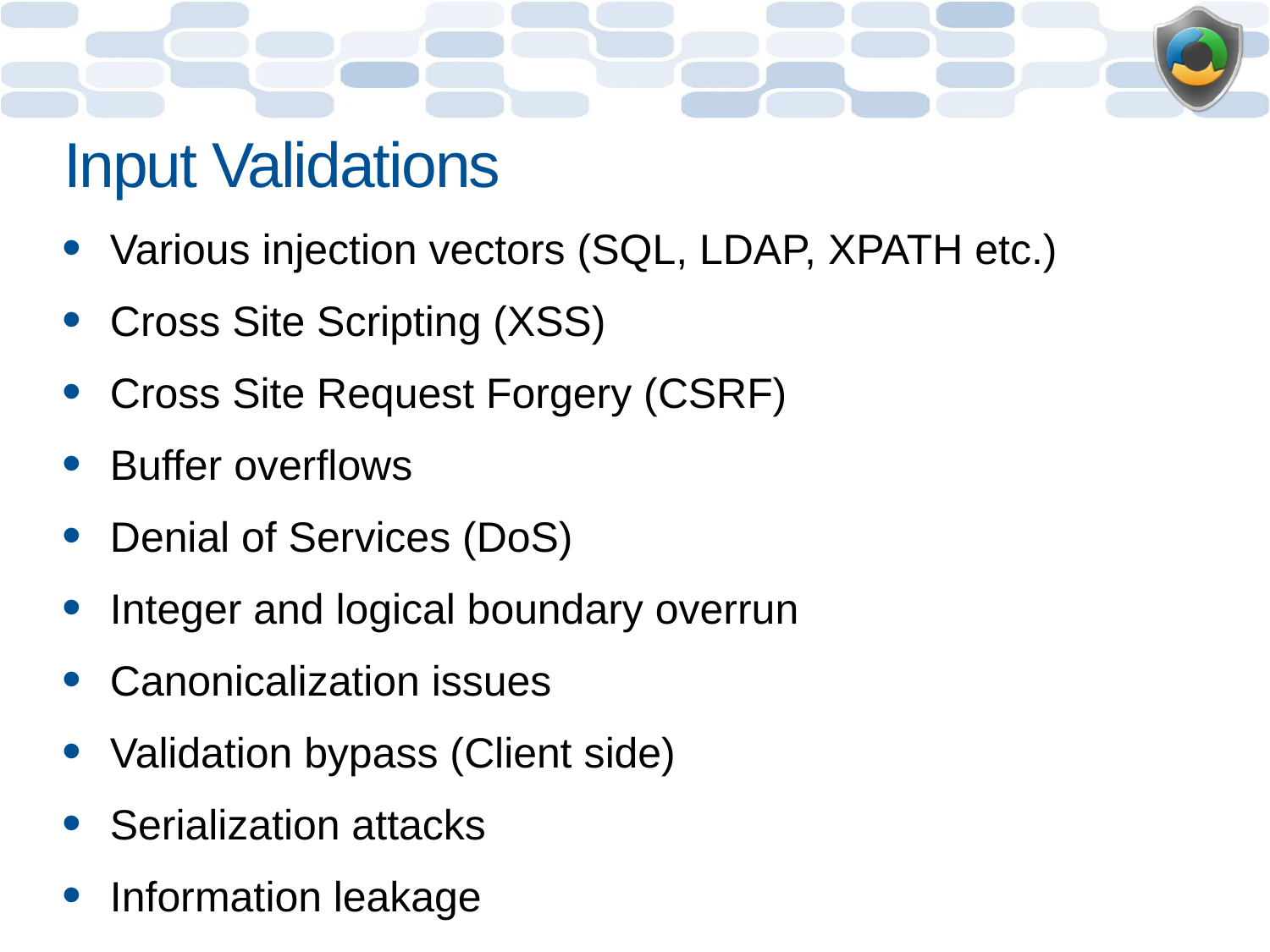

# Input Validations
Various injection vectors (SQL, LDAP, XPATH etc.)
Cross Site Scripting (XSS)
Cross Site Request Forgery (CSRF)
Buffer overflows
Denial of Services (DoS)
Integer and logical boundary overrun
Canonicalization issues
Validation bypass (Client side)
Serialization attacks
Information leakage